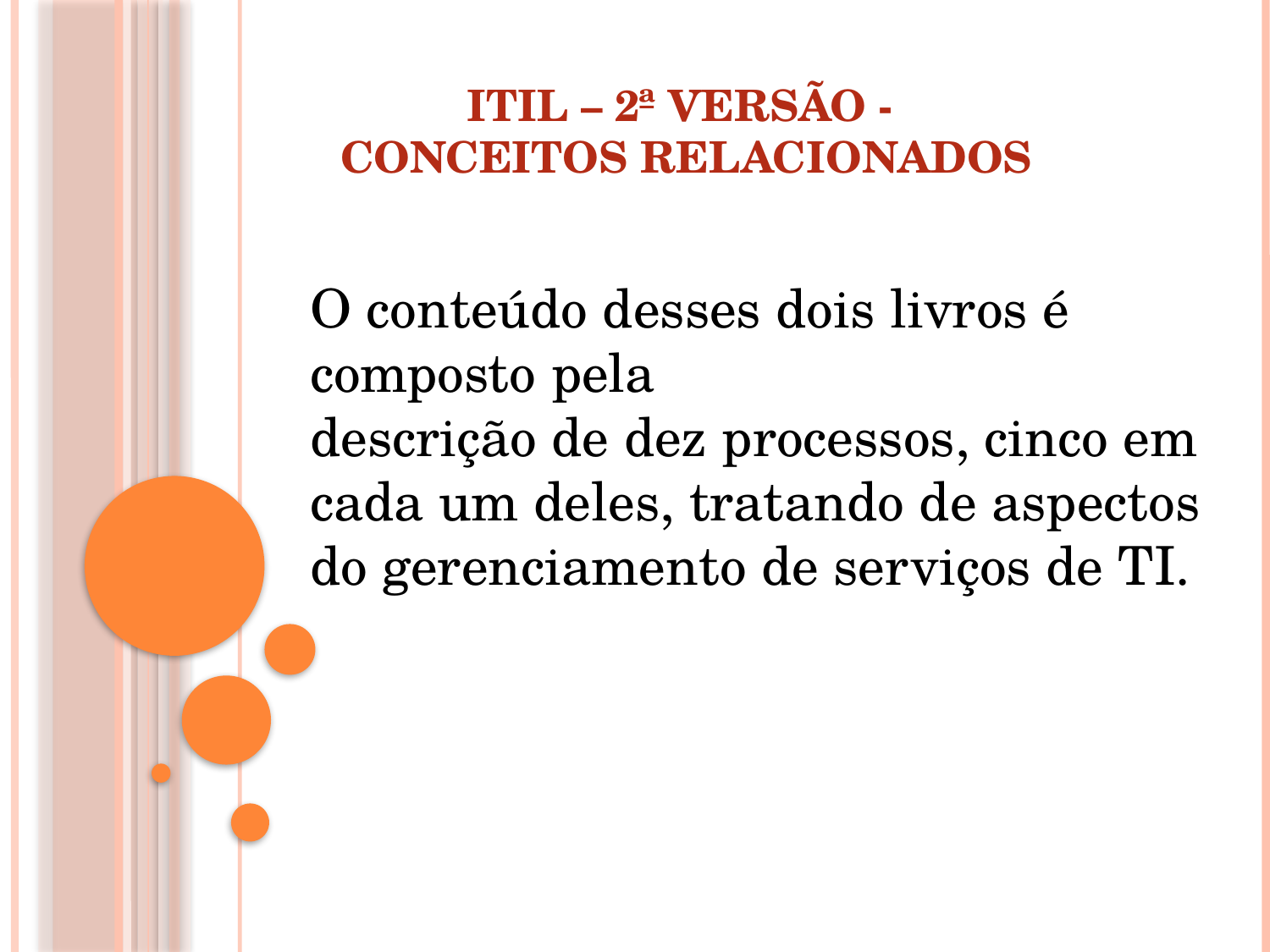

# ITIL – 2ª Versão - Conceitos relacionados
O conteúdo desses dois livros é composto pela
descrição de dez processos, cinco em cada um deles, tratando de aspectos do gerenciamento de serviços de TI.